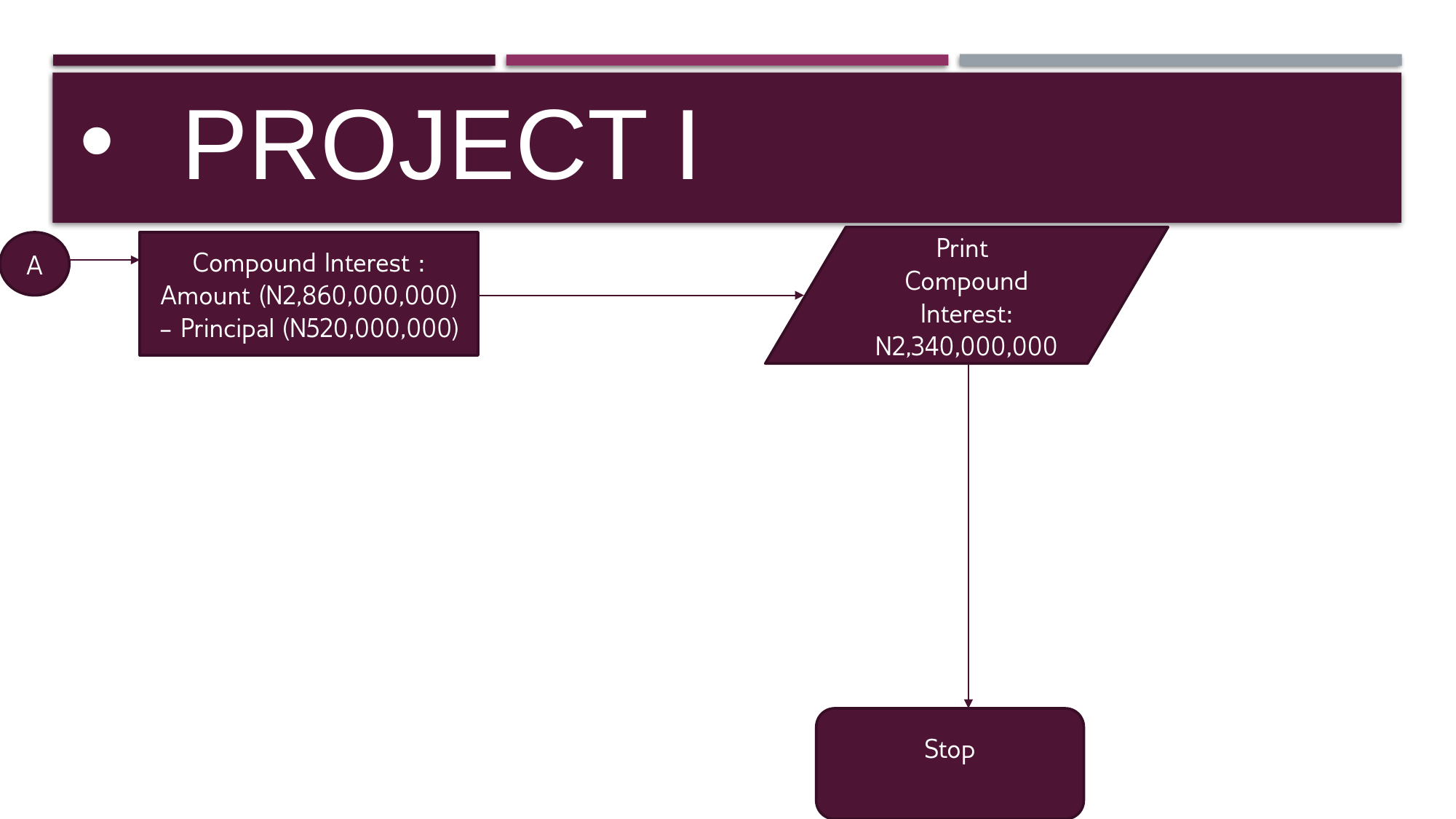

# PROJECT I
Print
Compound Interest: N2,340,000,000
A
Compound Interest : Amount (N2,860,000,000) – Principal (N520,000,000)
Stop